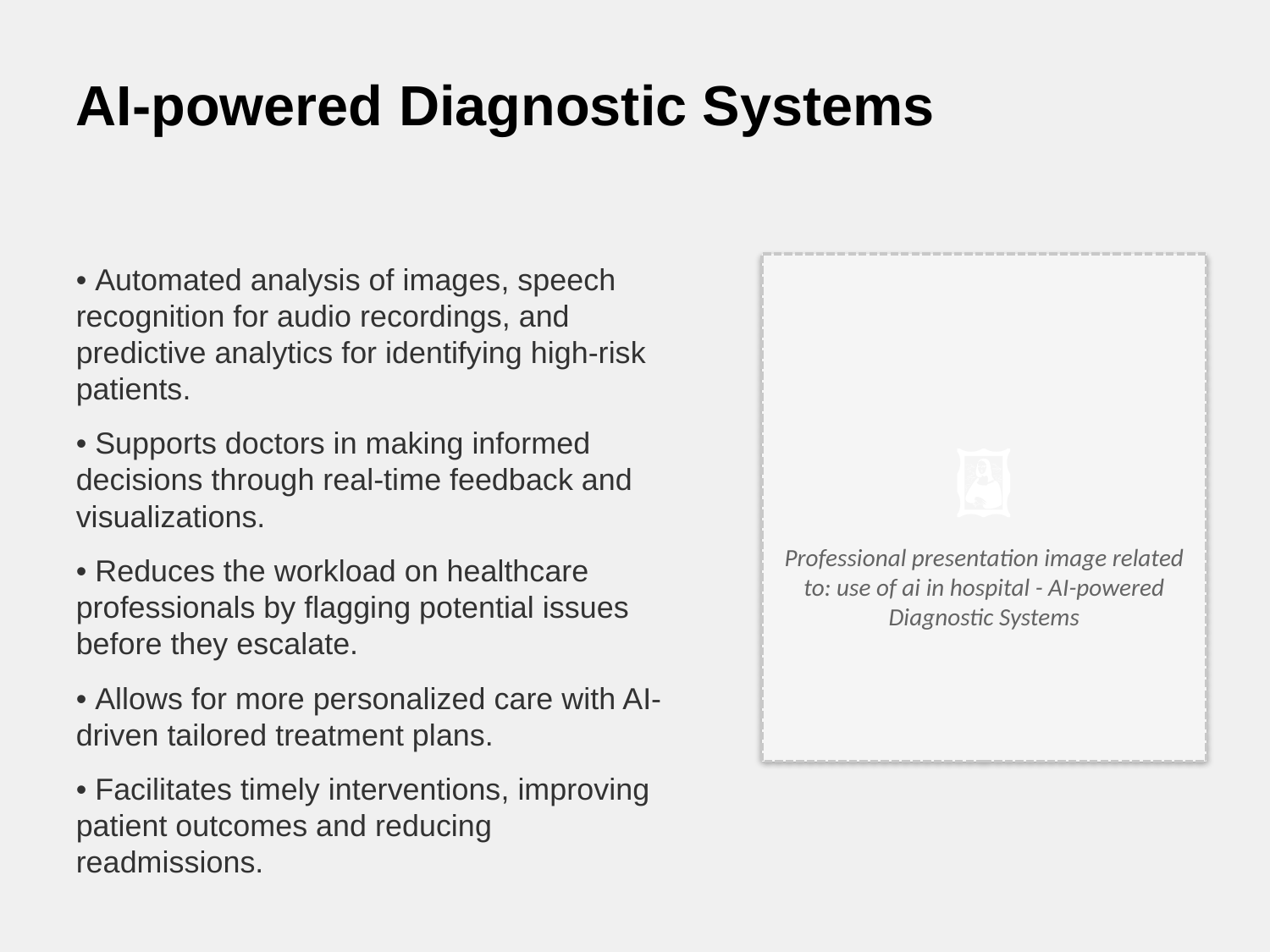

AI-powered Diagnostic Systems
• Automated analysis of images, speech recognition for audio recordings, and predictive analytics for identifying high-risk patients.
• Supports doctors in making informed decisions through real-time feedback and visualizations.
• Reduces the workload on healthcare professionals by flagging potential issues before they escalate.
• Allows for more personalized care with AI-driven tailored treatment plans.
• Facilitates timely interventions, improving patient outcomes and reducing readmissions.

🖼️
Professional presentation image related to: use of ai in hospital - AI-powered Diagnostic Systems